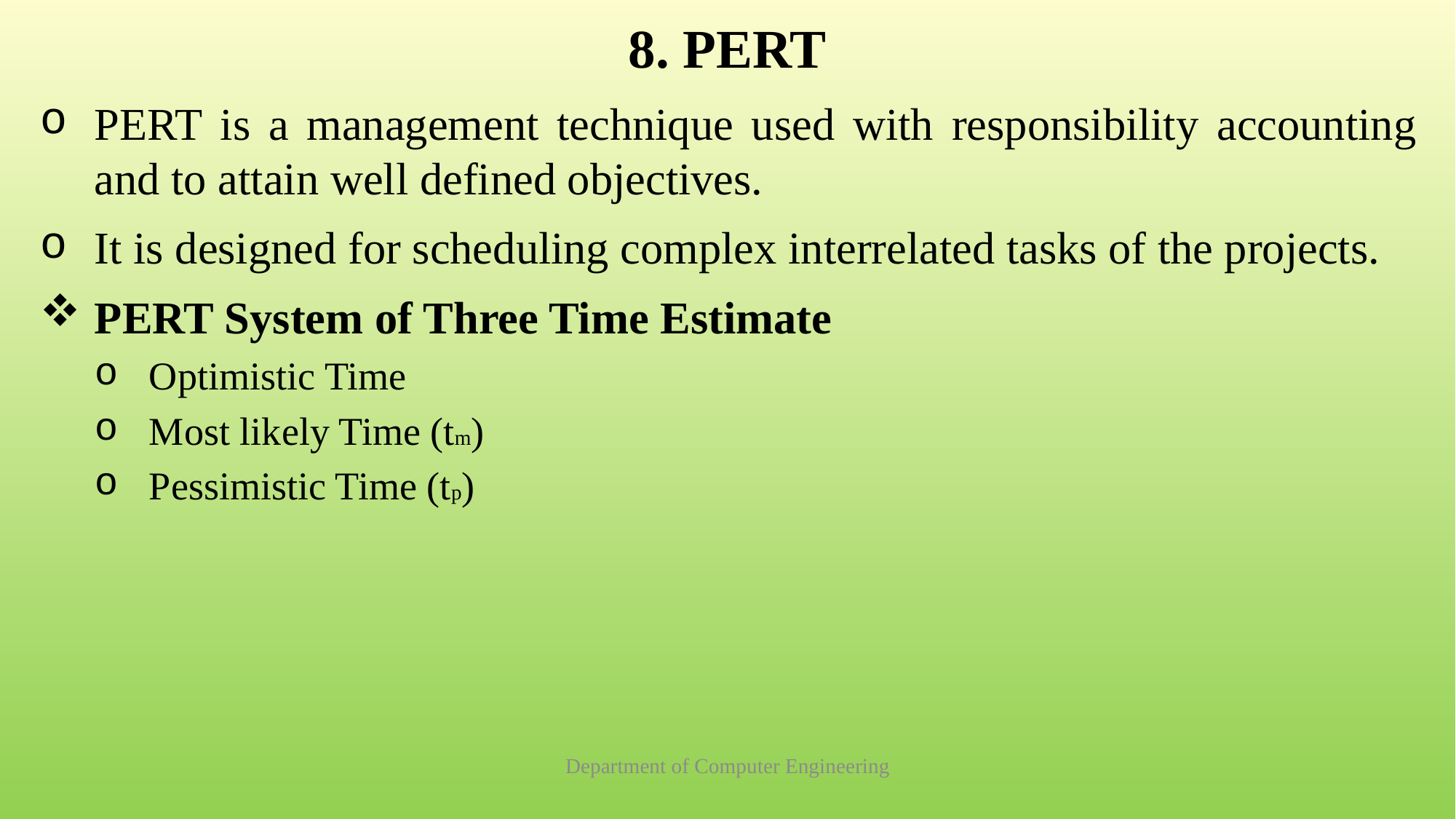

# 8. PERT
PERT is a management technique used with responsibility accounting and to attain well defined objectives.
It is designed for scheduling complex interrelated tasks of the projects.
PERT System of Three Time Estimate
Optimistic Time
Most likely Time (tm)
Pessimistic Time (tp)

Department of Computer Engineering